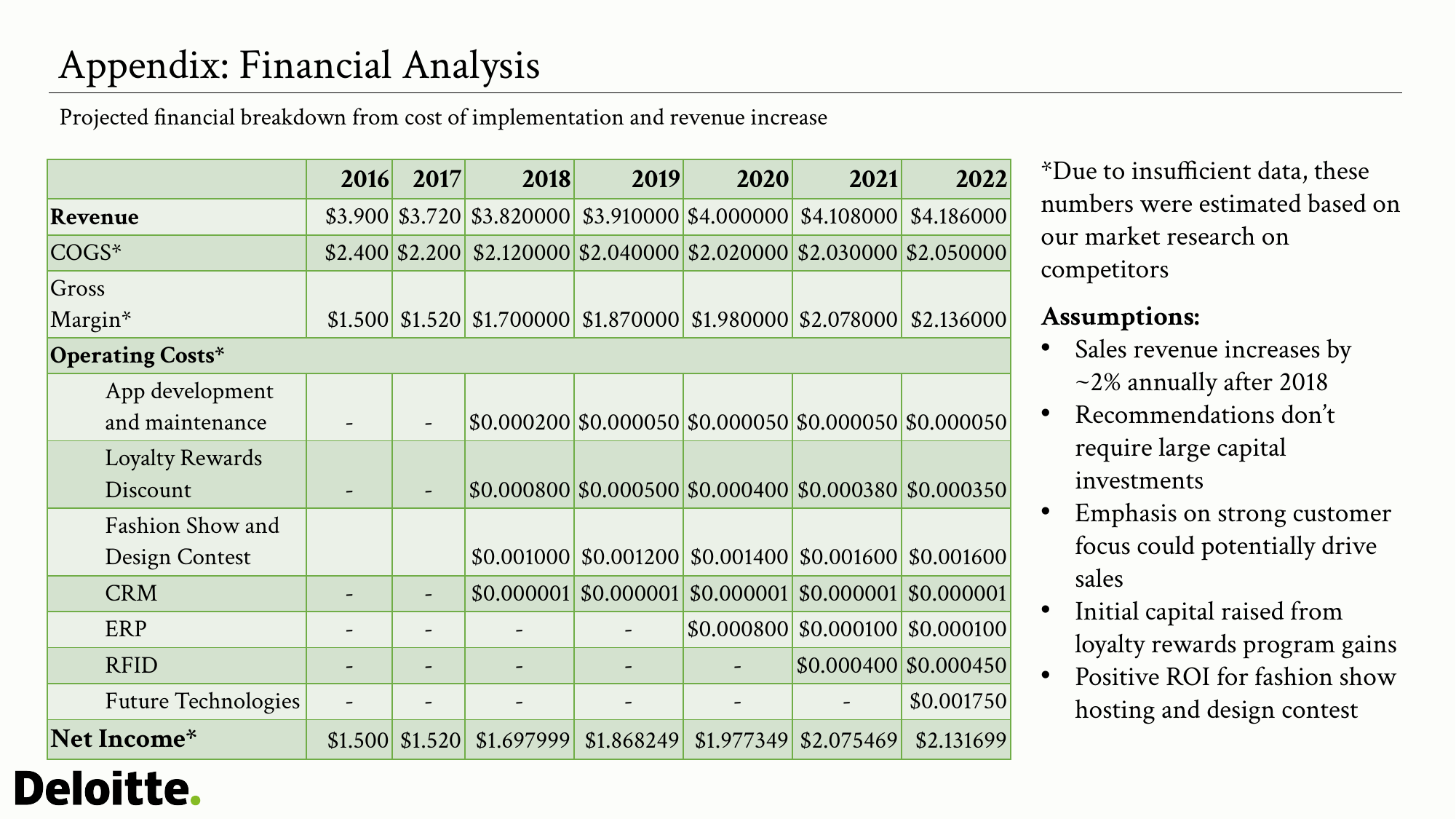

Appendix: Financial Analysis
Projected financial breakdown from cost of implementation and revenue increase
*Due to insufficient data, these numbers were estimated based on our market research on competitors

Assumptions:
Sales revenue increases by ~2% annually after 2018
Recommendations don’t require large capital investments
Emphasis on strong customer focus could potentially drive sales
Initial capital raised from loyalty rewards program gains
Positive ROI for fashion show hosting and design contest

|  | 2016 | 2017 | 2018 | 2019 | 2020 | 2021 | 2022 |
| --- | --- | --- | --- | --- | --- | --- | --- |
| Revenue | $3.900 | $3.720 | $3.820000 | $3.910000 | $4.000000 | $4.108000 | $4.186000 |
| COGS\* | $2.400 | $2.200 | $2.120000 | $2.040000 | $2.020000 | $2.030000 | $2.050000 |
| Gross Margin\* | $1.500 | $1.520 | $1.700000 | $1.870000 | $1.980000 | $2.078000 | $2.136000 |
| Operating Costs\* |  |  |  |  |  |  |  |
| App development and maintenance | - | - | $0.000200 | $0.000050 | $0.000050 | $0.000050 | $0.000050 |
| Loyalty Rewards Discount | - | - | $0.000800 | $0.000500 | $0.000400 | $0.000380 | $0.000350 |
| Fashion Show and Design Contest |  |  | $0.001000 | $0.001200 | $0.001400 | $0.001600 | $0.001600 |
| CRM | - | - | $0.000001 | $0.000001 | $0.000001 | $0.000001 | $0.000001 |
| ERP | - | - | - | - | $0.000800 | $0.000100 | $0.000100 |
| RFID | - | - | - | - | - | $0.000400 | $0.000450 |
| Future Technologies | - | - | - | - | - | - | $0.001750 |
| Net Income\* | $1.500 | $1.520 | $1.697999 | $1.868249 | $1.977349 | $2.075469 | $2.131699 |